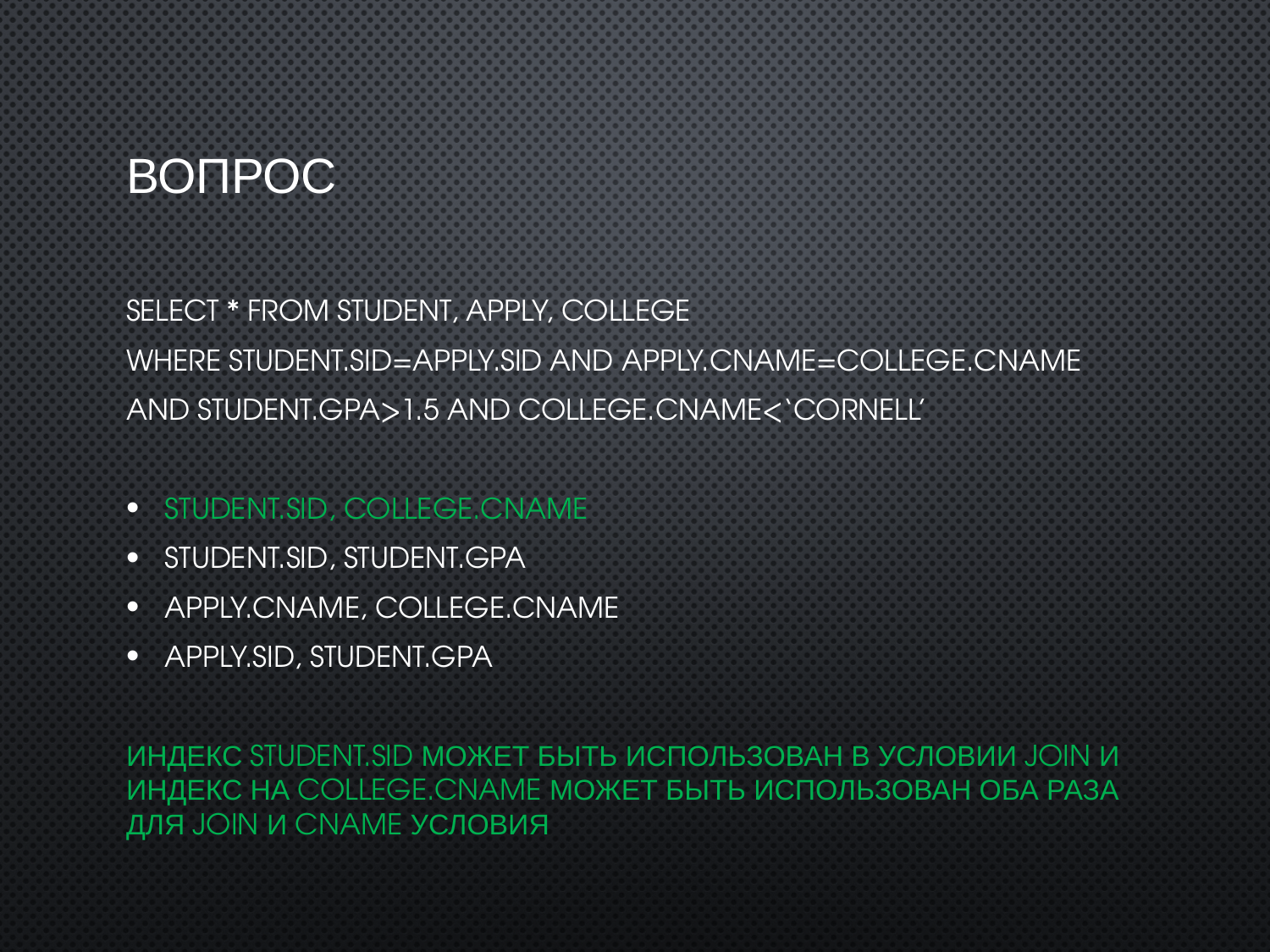

# ВОПРОС
SELECT * FROM Student, Apply, College
WHERE Student.sID=Apply.sID AND Apply.cName=College.cName
AND Student.GPA>1.5 AND College.cName<‘Cornell’

Student.sID, College.cName
Student.sID, Student.GPA
Apply.cName, College.cName
Apply.sID, Student.GPA

Индекс Student.sID может быть использован в условии JOIN и индекс на College.cName может быть использован оба раза для JOIN и cName условия